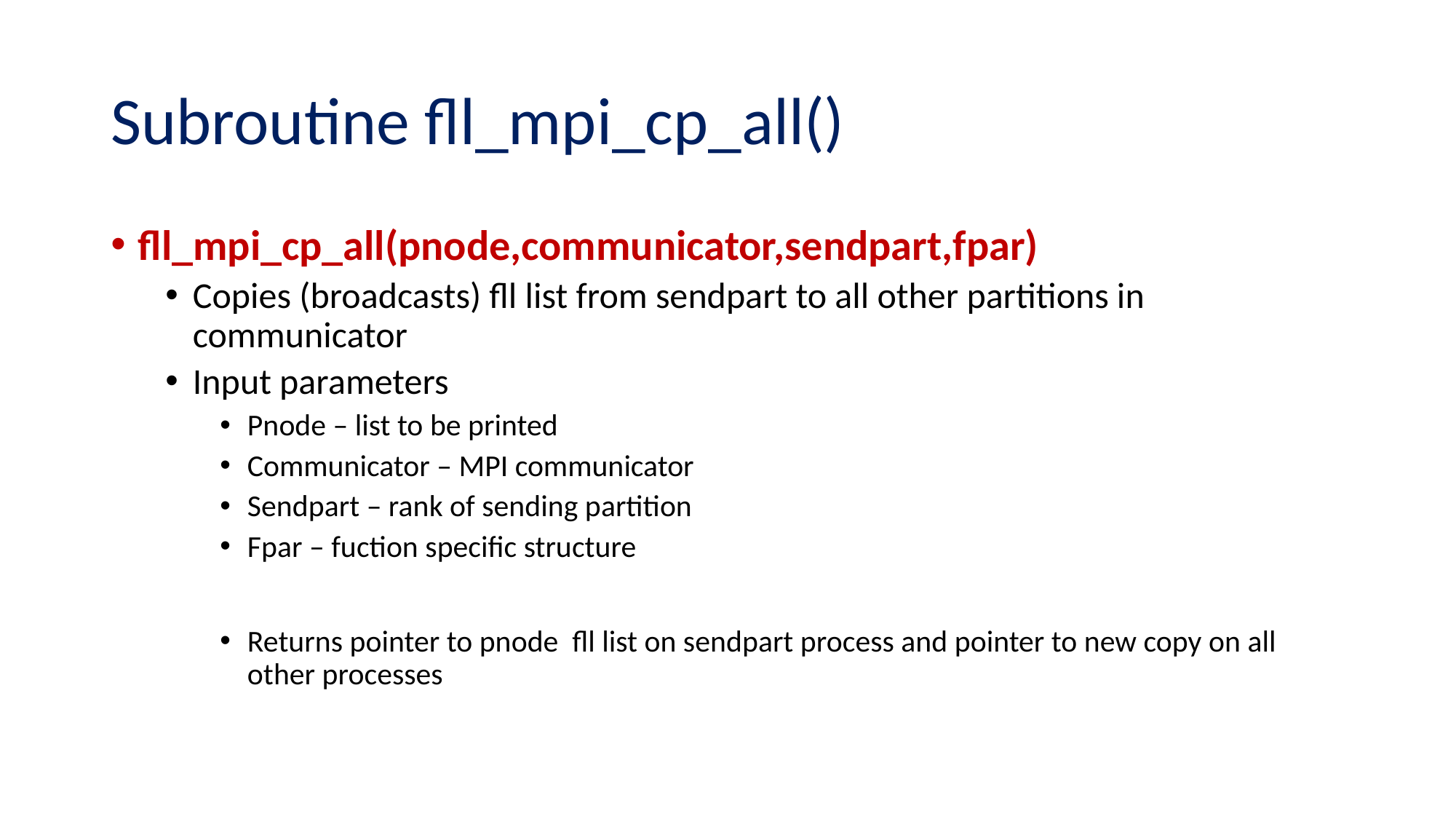

# Subroutine fll_mpi_cp_all()
fll_mpi_cp_all(pnode,communicator,sendpart,fpar)
Copies (broadcasts) fll list from sendpart to all other partitions in communicator
Input parameters
Pnode – list to be printed
Communicator – MPI communicator
Sendpart – rank of sending partition
Fpar – fuction specific structure

Returns pointer to pnode  fll list on sendpart process and pointer to new copy on all other processes